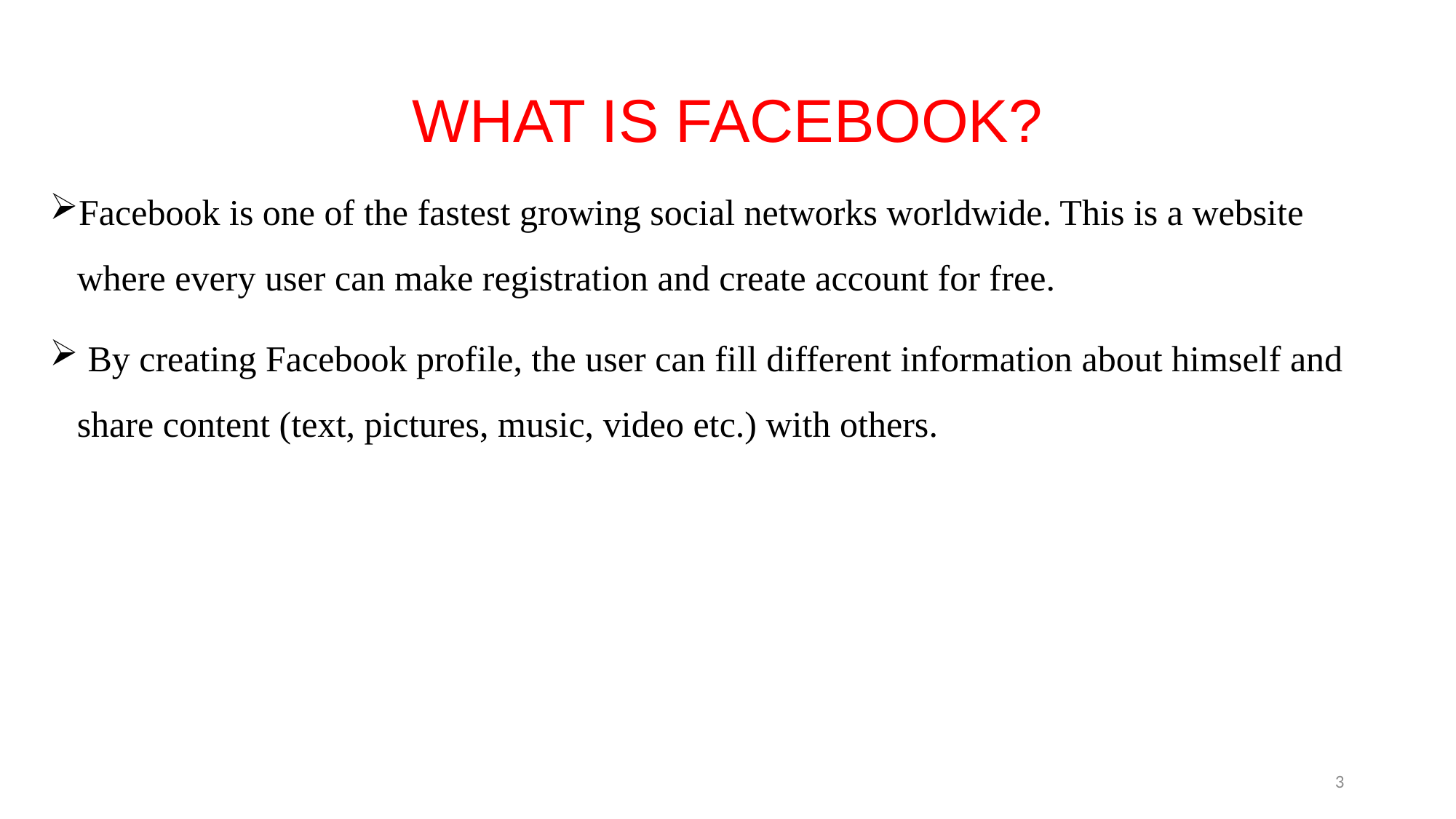

# WHAT IS FACEBOOK?
Facebook is one of the fastest growing social networks worldwide. This is a website where every user can make registration and create account for free.
 By creating Facebook profile, the user can fill different information about himself and share content (text, pictures, music, video etc.) with others.
3